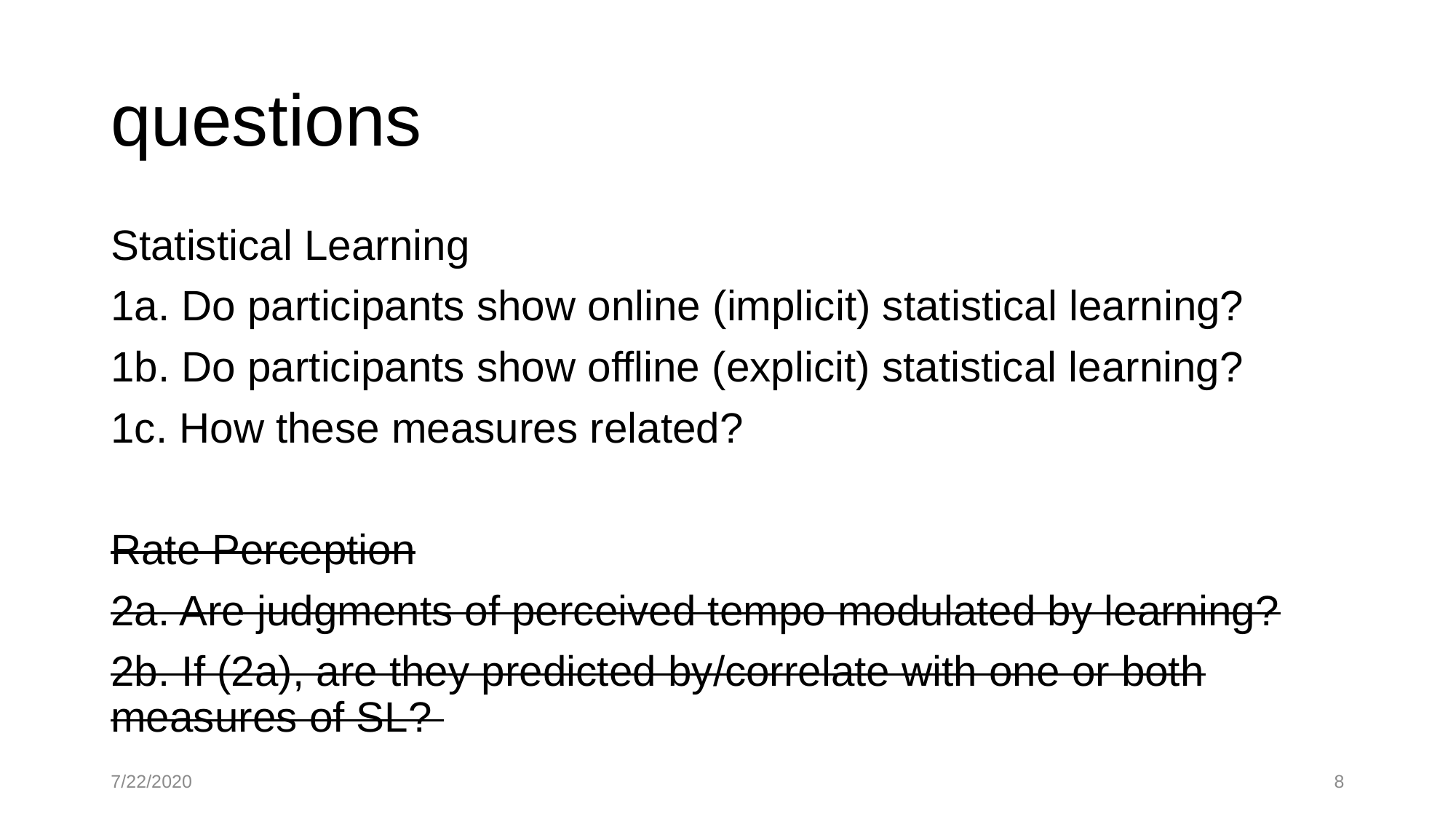

# questions
Statistical Learning
1a. Do participants show online (implicit) statistical learning?
1b. Do participants show offline (explicit) statistical learning?
1c. How these measures related?

Rate Perception
2a. Are judgments of perceived tempo modulated by learning?
2b. If (2a), are they predicted by/correlate with one or both measures of SL?
7/22/2020
8